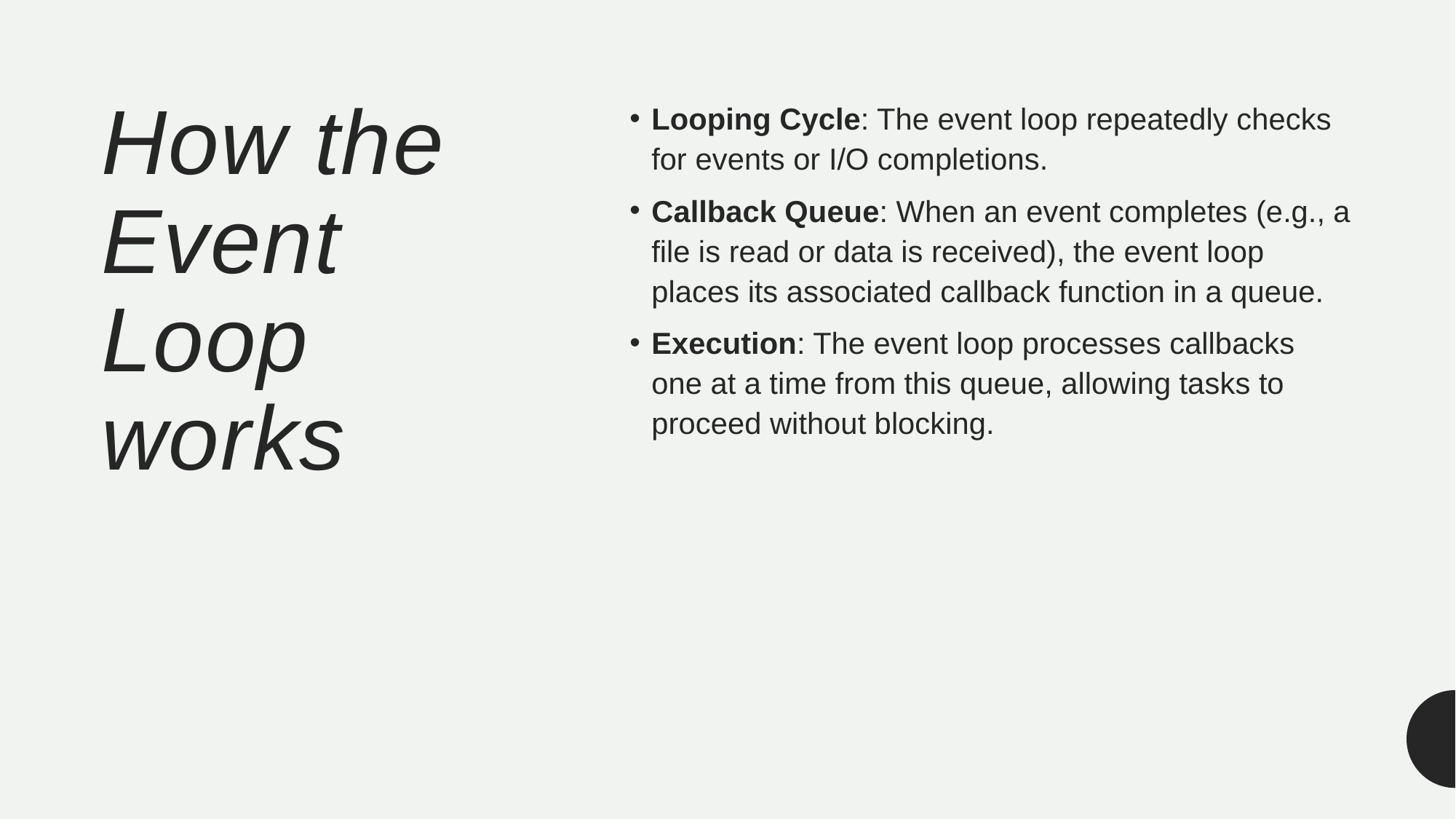

# How the Event Loop works
Looping Cycle: The event loop repeatedly checks for events or I/O completions.
Callback Queue: When an event completes (e.g., a file is read or data is received), the event loop places its associated callback function in a queue.
Execution: The event loop processes callbacks one at a time from this queue, allowing tasks to proceed without blocking.